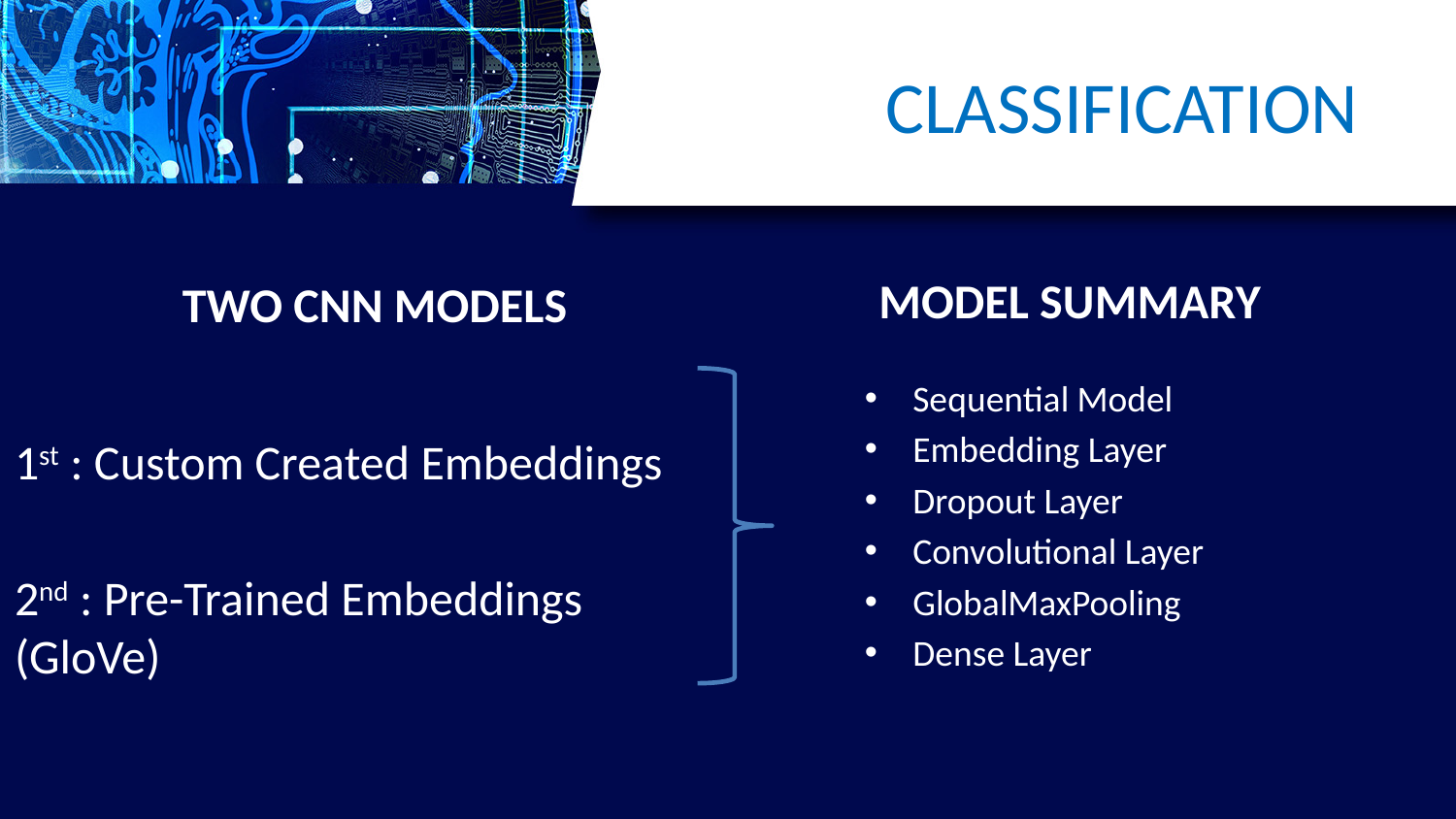

# CLASSIFICATION
TWO CNN MODELS
MODEL SUMMARY

Sequential Model
Embedding Layer
Dropout Layer
Convolutional Layer
GlobalMaxPooling
Dense Layer

1st : Custom Created Embeddings

2nd : Pre-Trained Embeddings (GloVe)